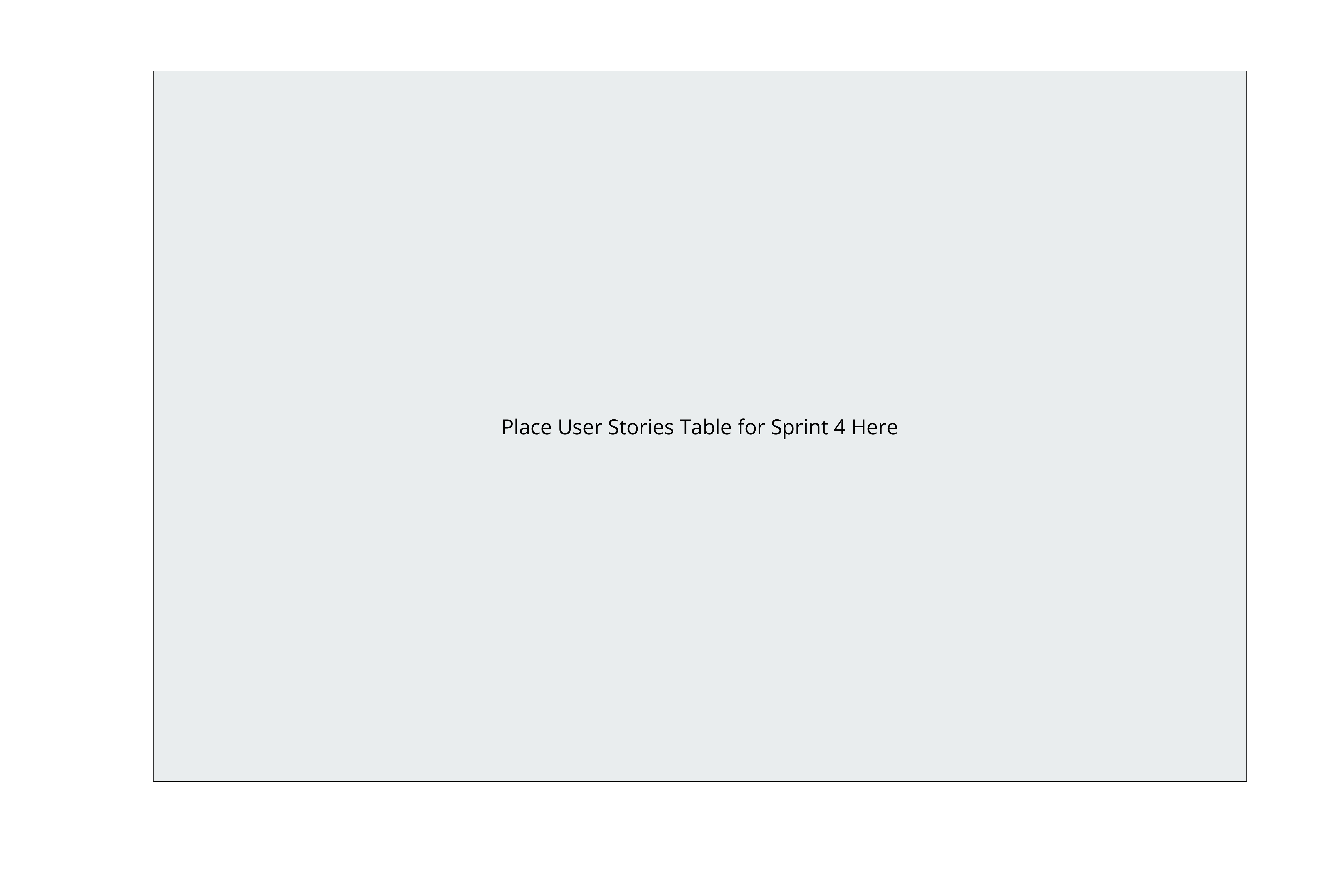

Place User Stories Table for Sprint 4 Here